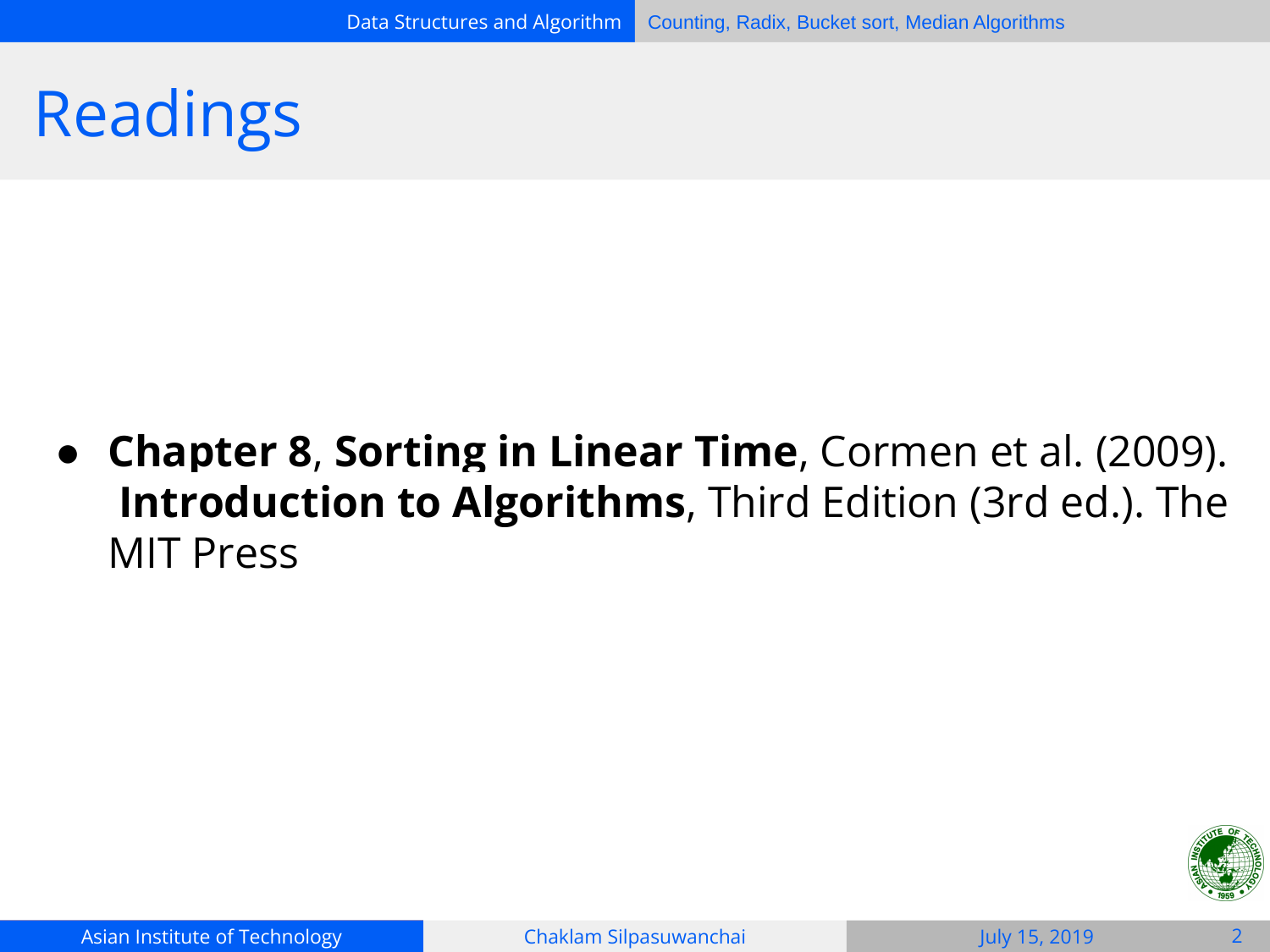

# Readings
Chapter 8, Sorting in Linear Time, Cormen et al. (2009).  Introduction to Algorithms, Third Edition (3rd ed.). The MIT Press
2